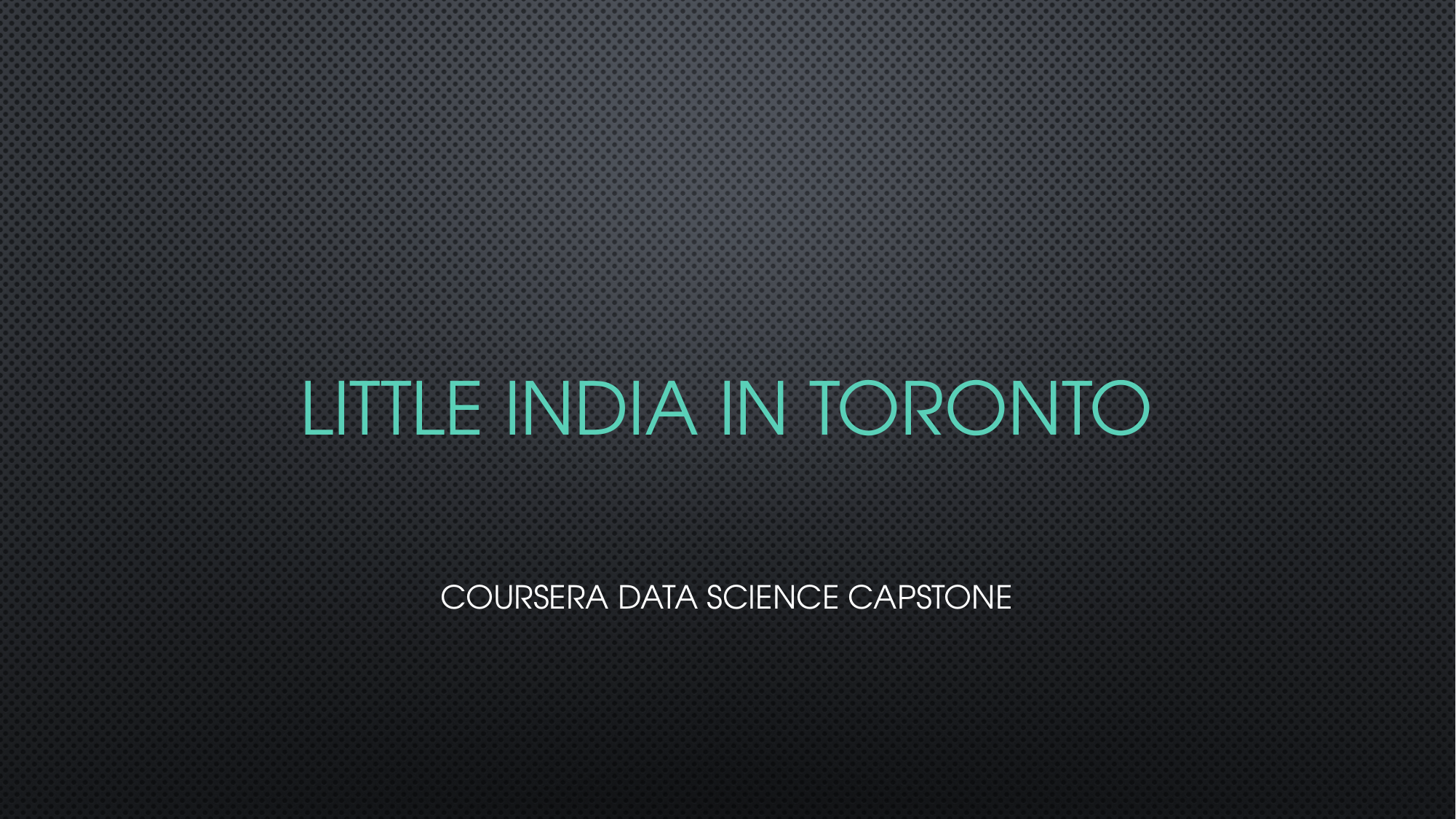

# Little India in Toronto

Coursera Data Science Capstone